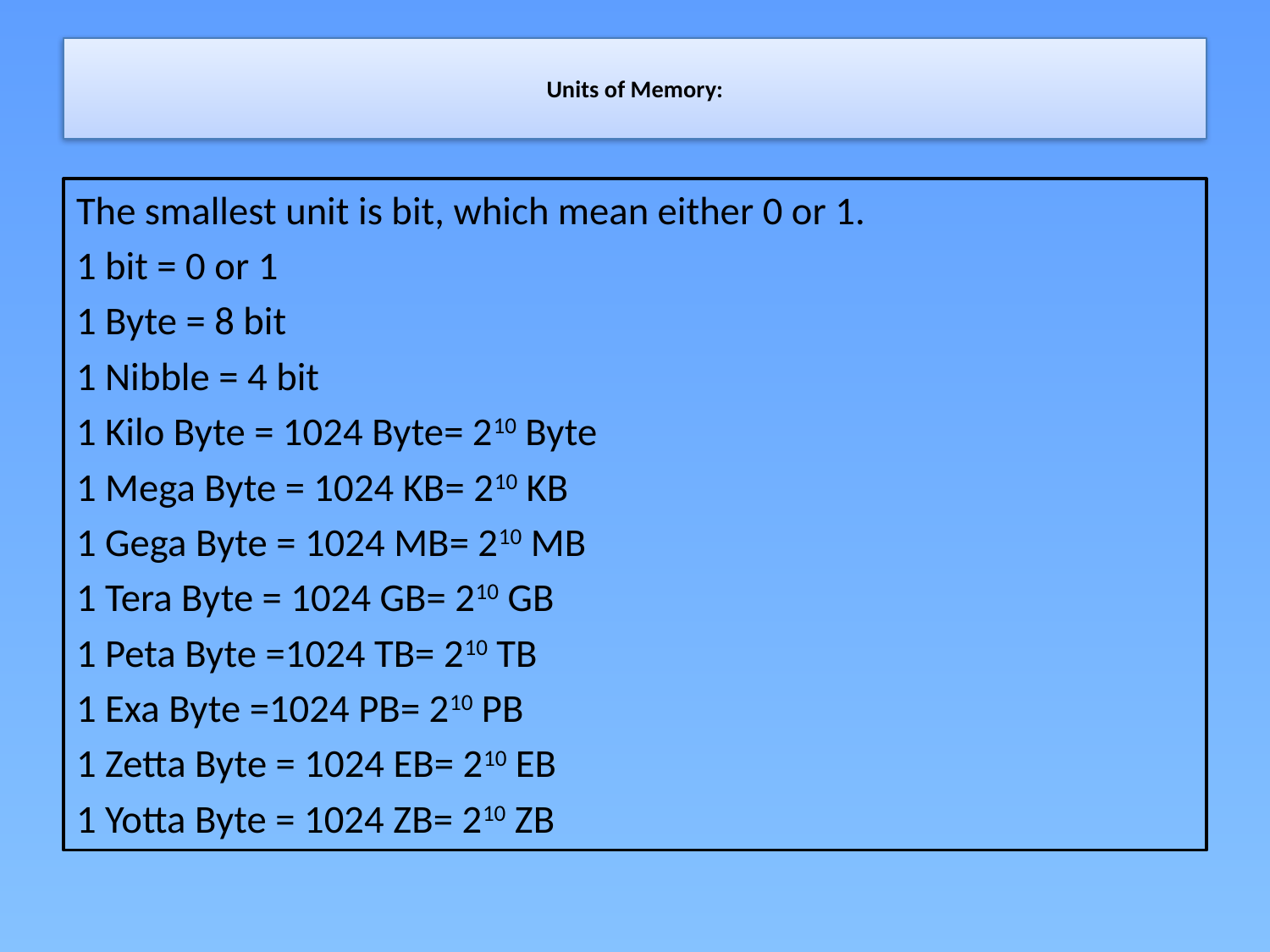

# Units of Memory:
The smallest unit is bit, which mean either 0 or 1.
1 bit = 0 or 1
1 Byte = 8 bit
1 Nibble = 4 bit
1 Kilo Byte = 1024 Byte= 210 Byte
1 Mega Byte = 1024 KB= 210 KB
1 Gega Byte = 1024 MB= 210 MB
1 Tera Byte = 1024 GB= 210 GB
1 Peta Byte =1024 TB= 210 TB
1 Exa Byte =1024 PB= 210 PB
1 Zetta Byte = 1024 EB= 210 EB
1 Yotta Byte = 1024 ZB= 210 ZB